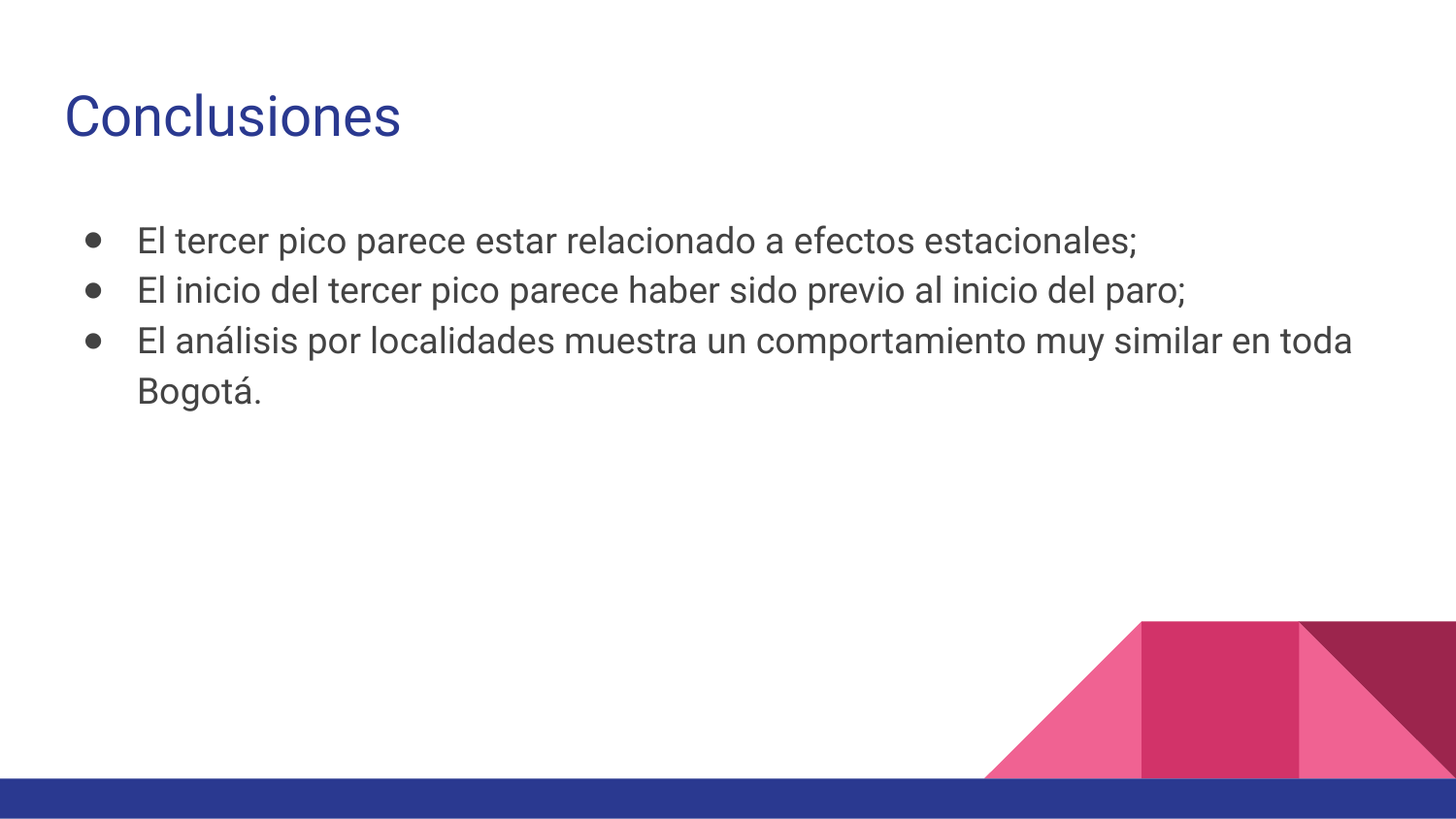

# Conclusiones
El tercer pico parece estar relacionado a efectos estacionales;
El inicio del tercer pico parece haber sido previo al inicio del paro;
El análisis por localidades muestra un comportamiento muy similar en toda Bogotá.